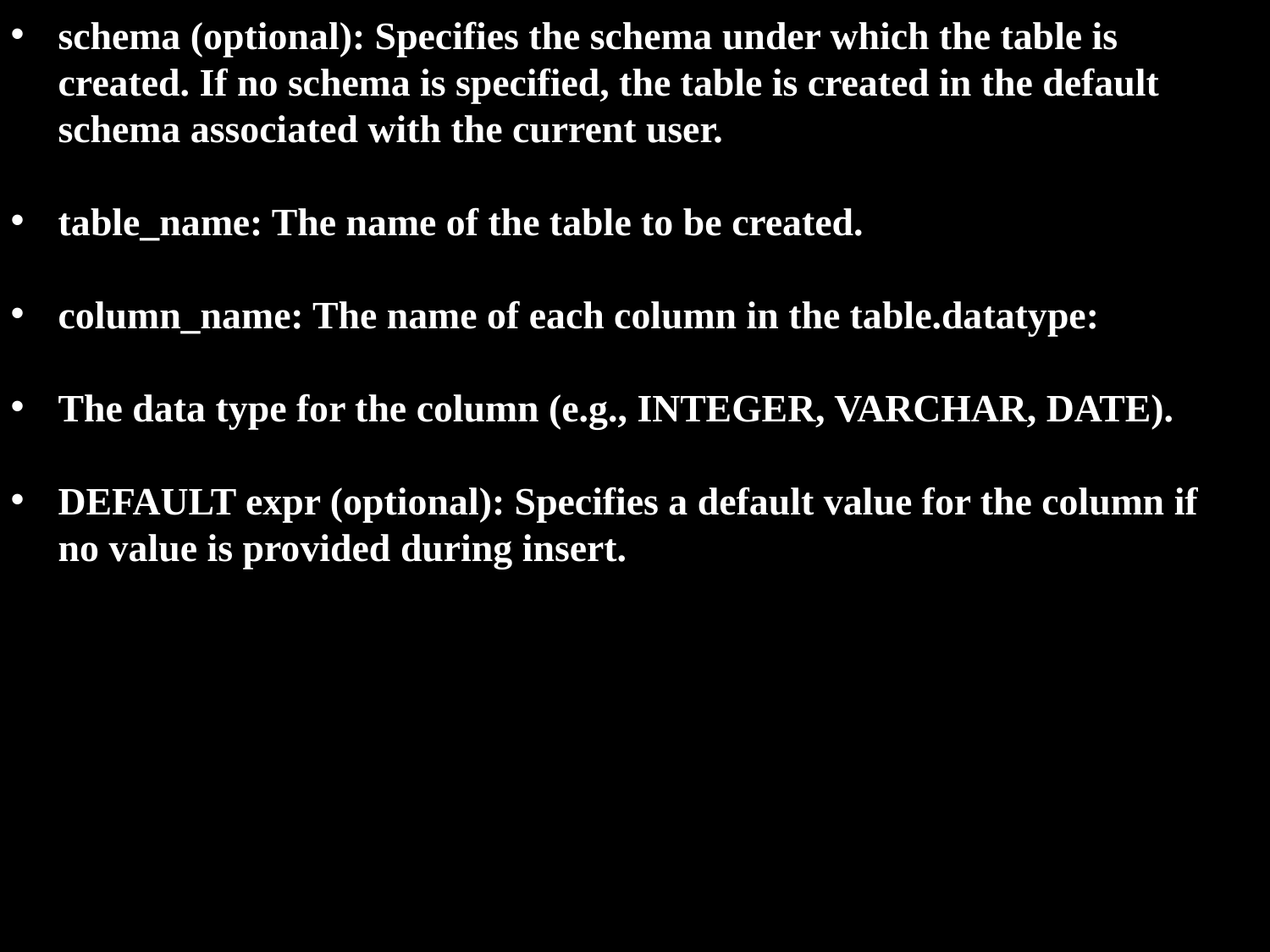

schema (optional): Specifies the schema under which the table is created. If no schema is specified, the table is created in the default schema associated with the current user.

table_name: The name of the table to be created.

column_name: The name of each column in the table.datatype:

The data type for the column (e.g., INTEGER, VARCHAR, DATE).

DEFAULT expr (optional): Specifies a default value for the column if no value is provided during insert.